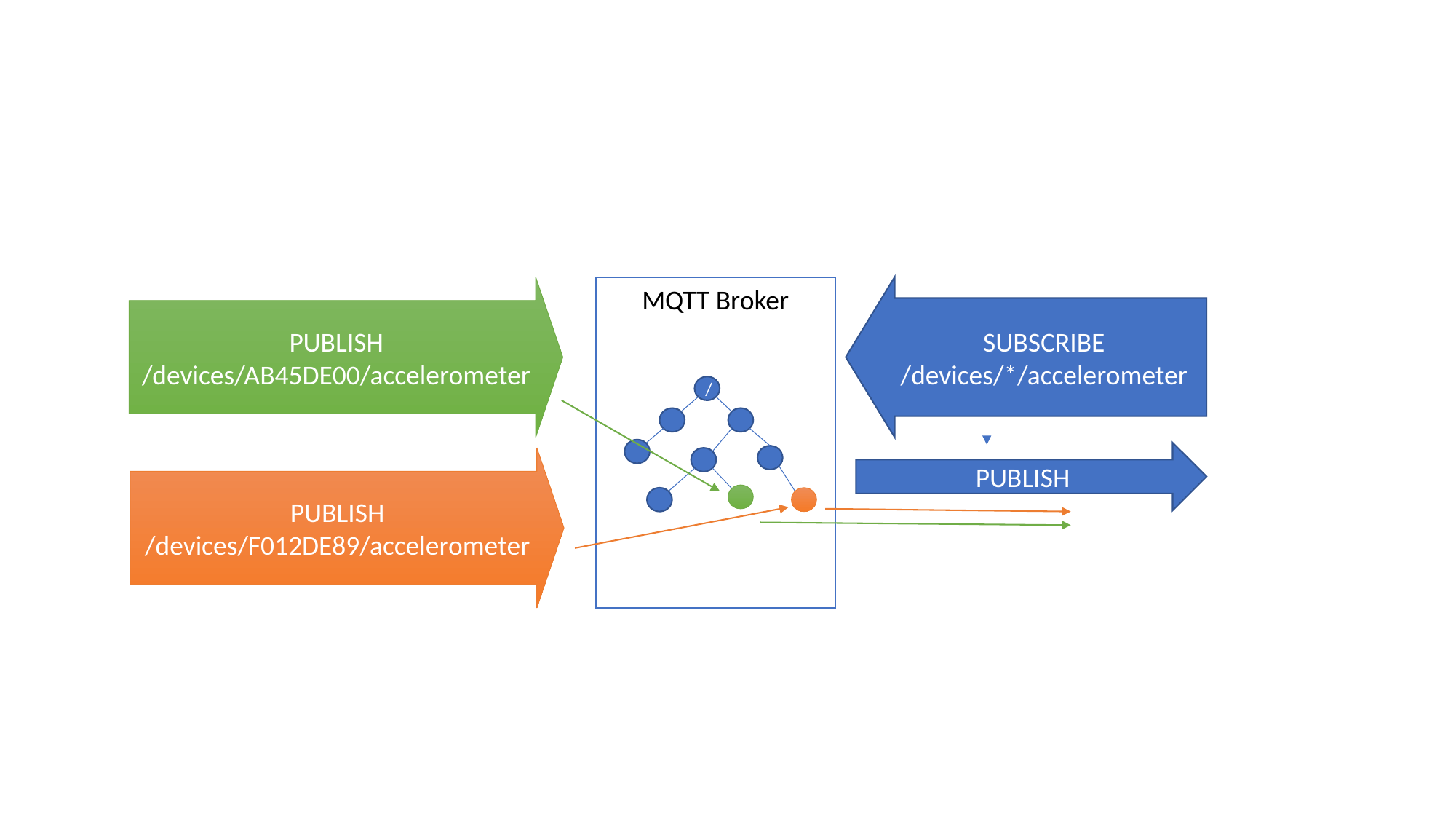

PUBLISH /devices/AB45DE00/accelerometer
SUBSCRIBE
/devices/*/accelerometer
MQTT Broker
/

PUBLISH

PUBLISH /devices/F012DE89/accelerometer